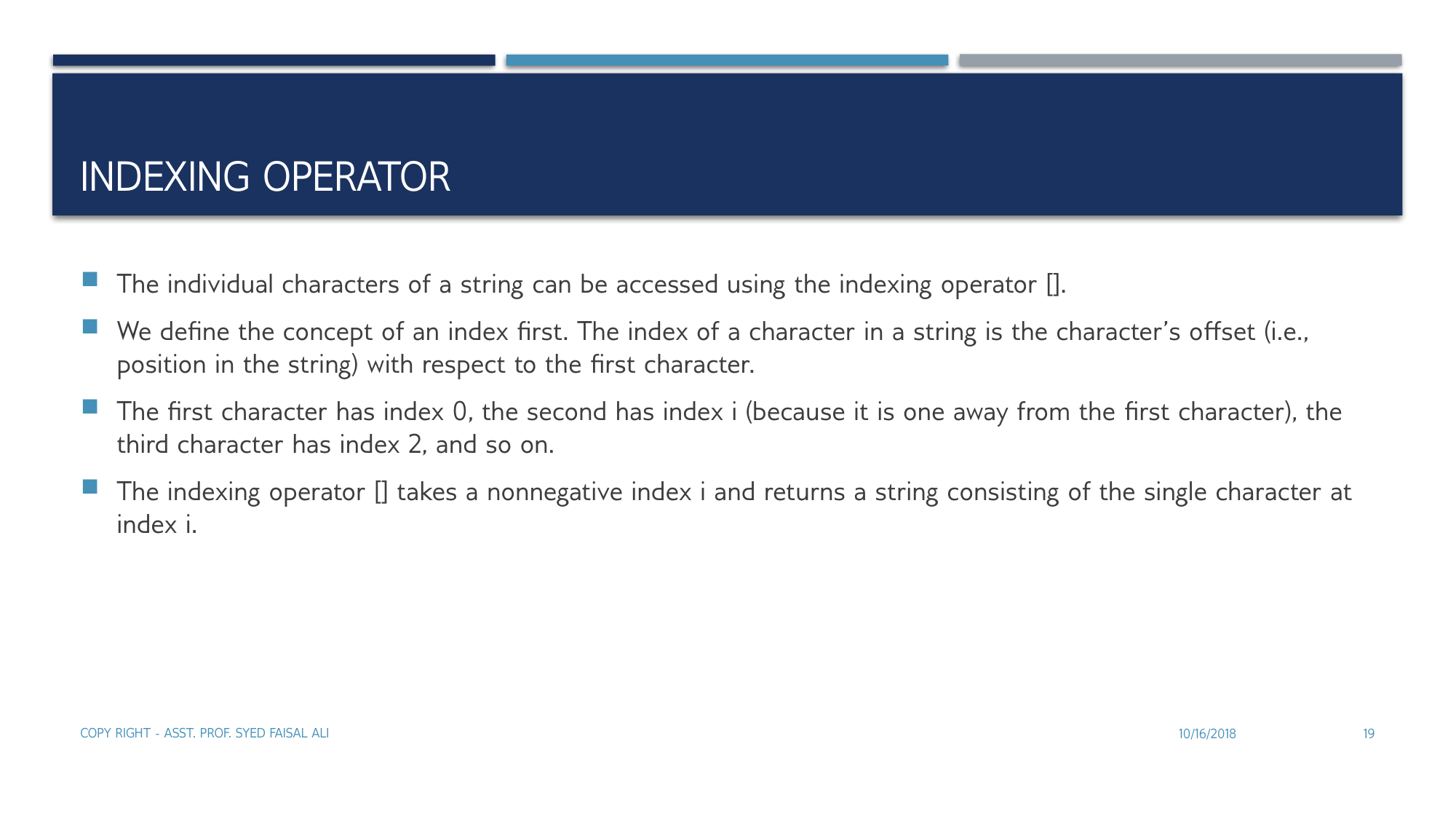

# Indexing Operator
The individual characters of a string can be accessed using the indexing operator [].
We deﬁne the concept of an index ﬁrst. The index of a character in a string is the character’s oﬀset (i.e., position in the string) with respect to the ﬁrst character.
The ﬁrst character has index 0, the second has index i (because it is one away from the ﬁrst character), the third character has index 2, and so on.
The indexing operator [] takes a nonnegative index i and returns a string consisting of the single character at index i.

Copy Right - Asst. Prof. Syed Faisal Ali
10/16/2018
19